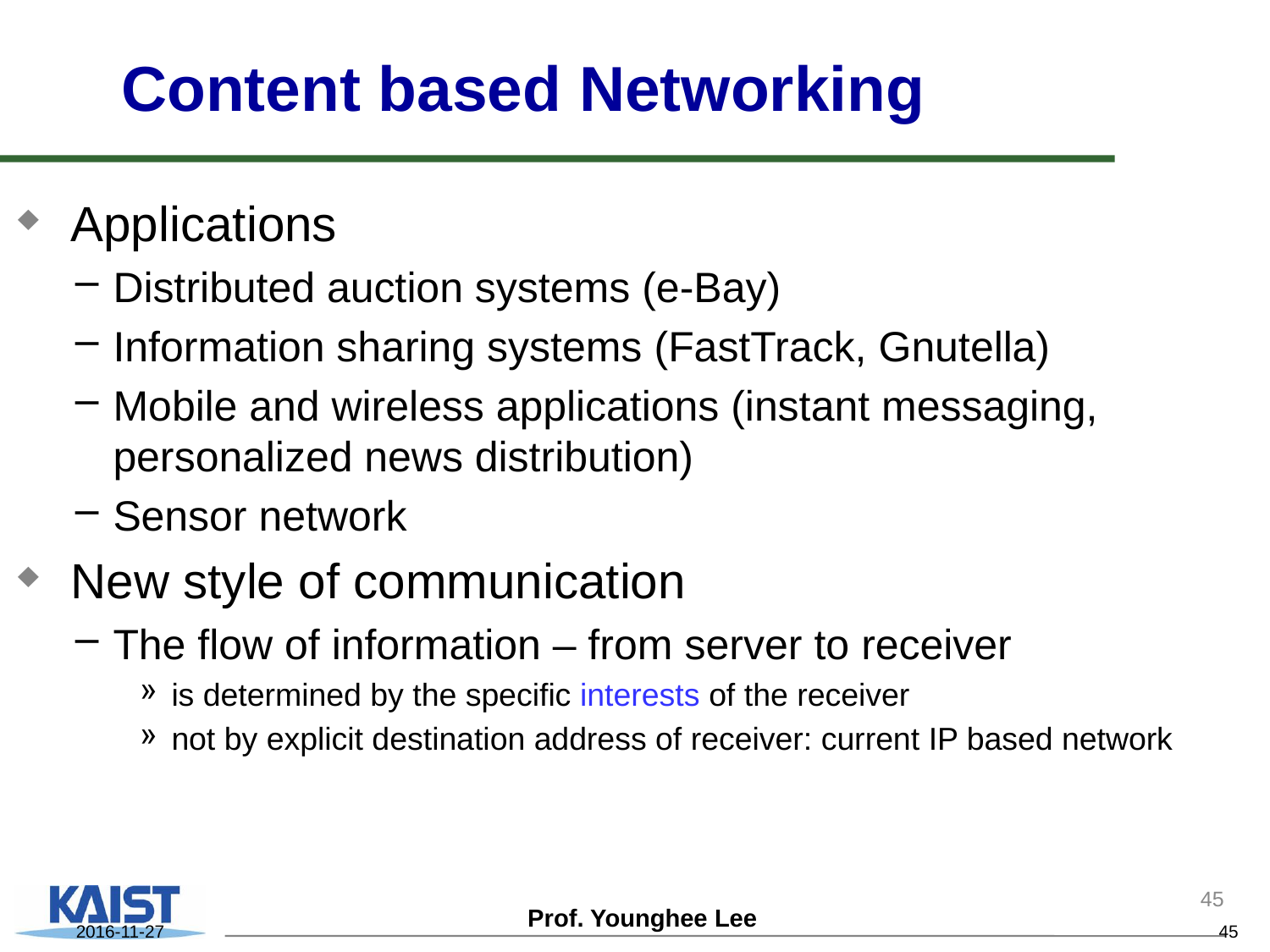

Content based Networking
Applications
Distributed auction systems (e-Bay)
Information sharing systems (FastTrack, Gnutella)
Mobile and wireless applications (instant messaging, personalized news distribution)
Sensor network
New style of communication
The flow of information – from server to receiver
is determined by the specific interests of the receiver
not by explicit destination address of receiver: current IP based network
45
2016-11-27
45